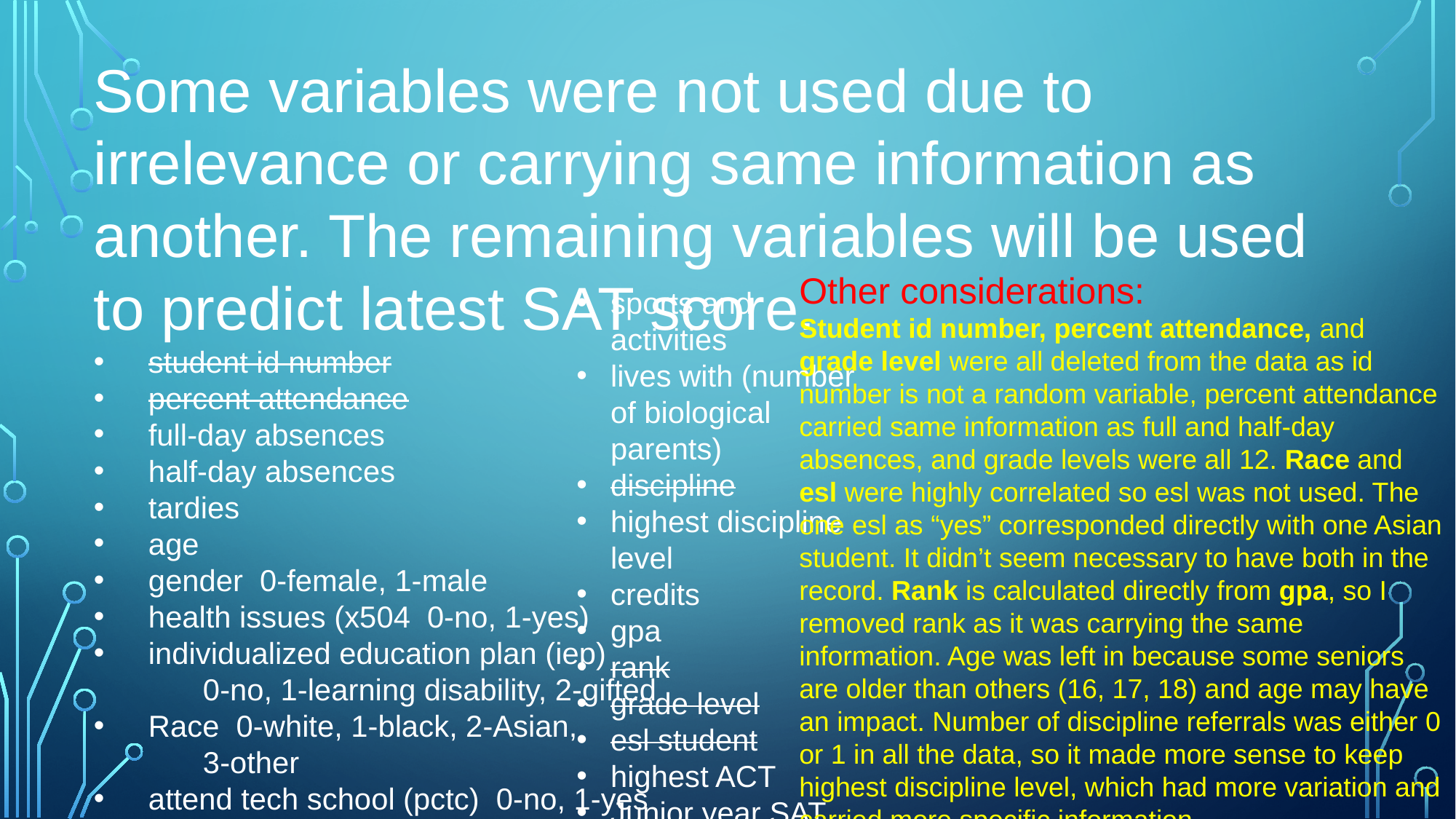

Some variables were not used due to irrelevance or carrying same information as another. The remaining variables will be used to predict latest SAT score.
student id number
percent attendance
full-day absences
half-day absences
tardies
age
gender  0-female, 1-male
health issues (x504  0-no, 1-yes)
individualized education plan (iep)
	0-no, 1-learning disability, 2-gifted
Race  0-white, 1-black, 2-Asian,
	3-other
attend tech school (pctc)  0-no, 1-yes

Other considerations:
Student id number, percent attendance, and grade level were all deleted from the data as id number is not a random variable, percent attendance carried same information as full and half-day absences, and grade levels were all 12. Race and esl were highly correlated so esl was not used. The one esl as “yes” corresponded directly with one Asian student. It didn’t seem necessary to have both in the record. Rank is calculated directly from gpa, so I removed rank as it was carrying the same information. Age was left in because some seniors are older than others (16, 17, 18) and age may have an impact. Number of discipline referrals was either 0 or 1 in all the data, so it made more sense to keep highest discipline level, which had more variation and carried more specific information.
sports and activities
lives with (number of biological parents)
discipline
highest discipline level
credits
gpa
rank
grade level
esl student
highest ACT
Junior year SAT